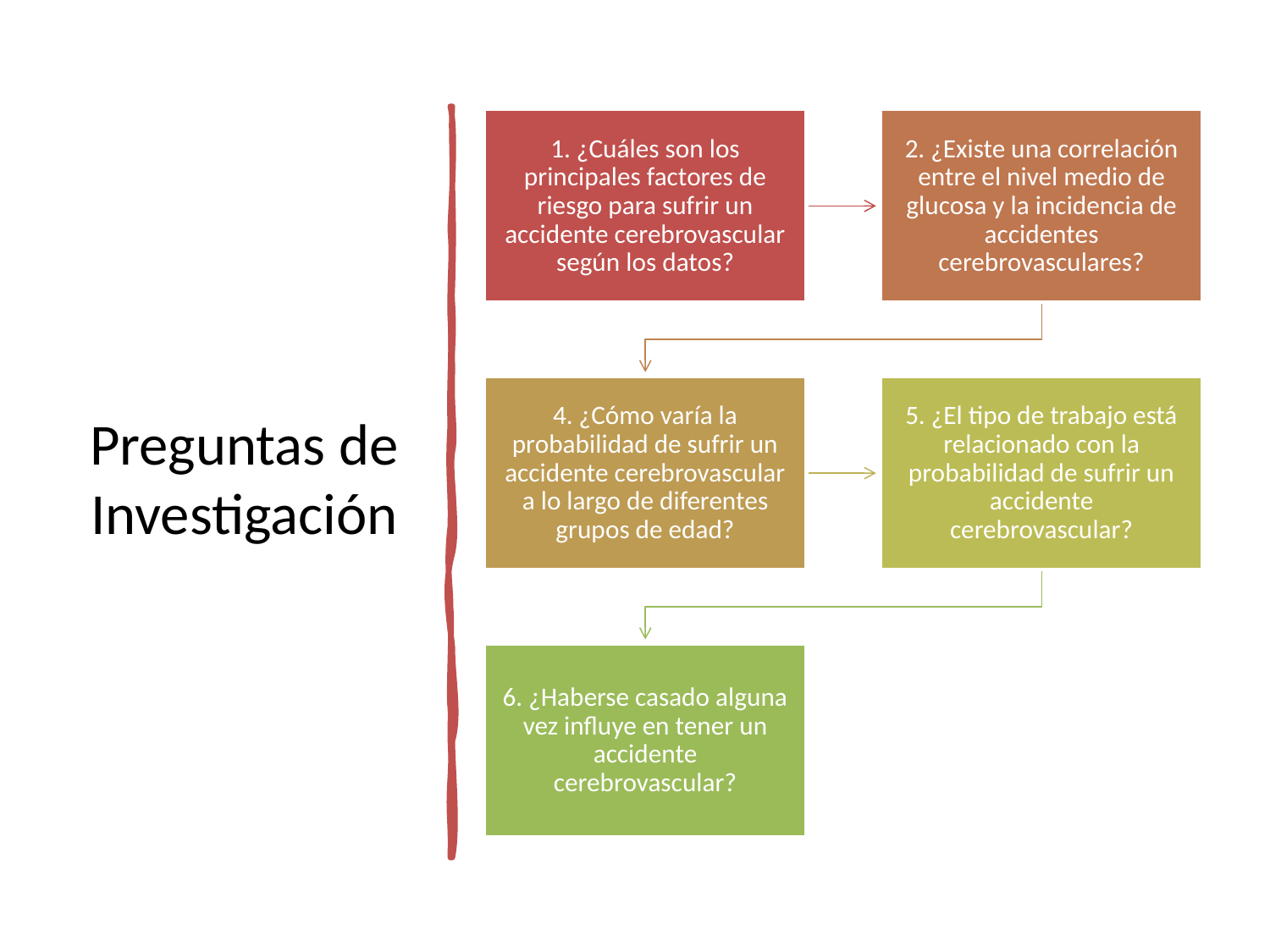

1. ¿Cuáles son los principales factores de riesgo para sufrir un accidente cerebrovascular según los datos?

2. ¿Existe una correlación entre el nivel medio de glucosa y la incidencia de accidentes cerebrovasculares?

4. ¿Cómo varía la probabilidad de sufrir un accidente cerebrovascular a lo largo de diferentes grupos de edad?

5. ¿El tipo de trabajo está relacionado con la probabilidad de sufrir un accidente cerebrovascular?
6. ¿Haberse casado alguna vez influye en tener un accidente cerebrovascular?
# Preguntas de Investigación